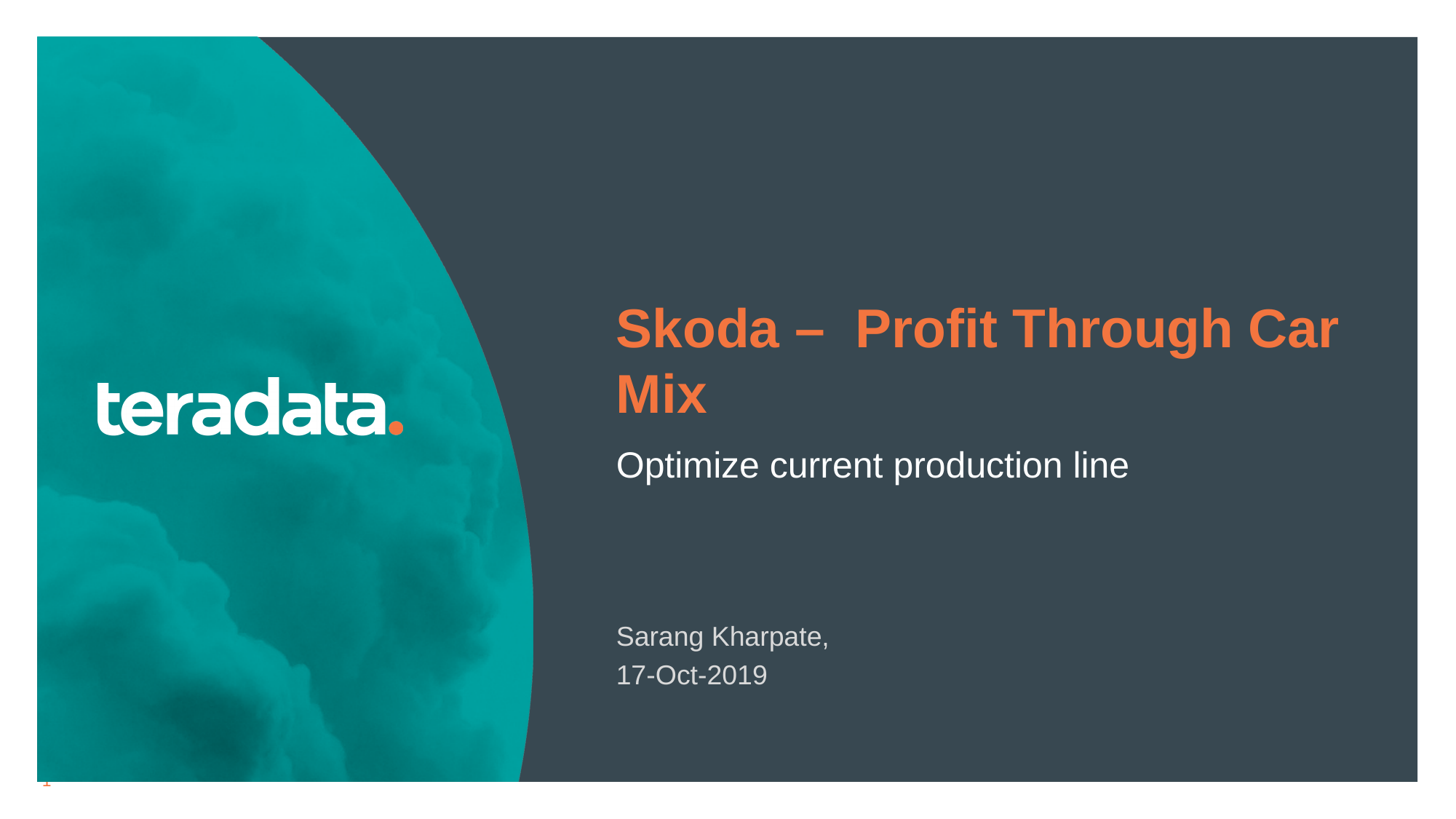

Skoda –  Profit Through Car Mix
Optimize current production line
Sarang Kharpate,
17-Oct-2019